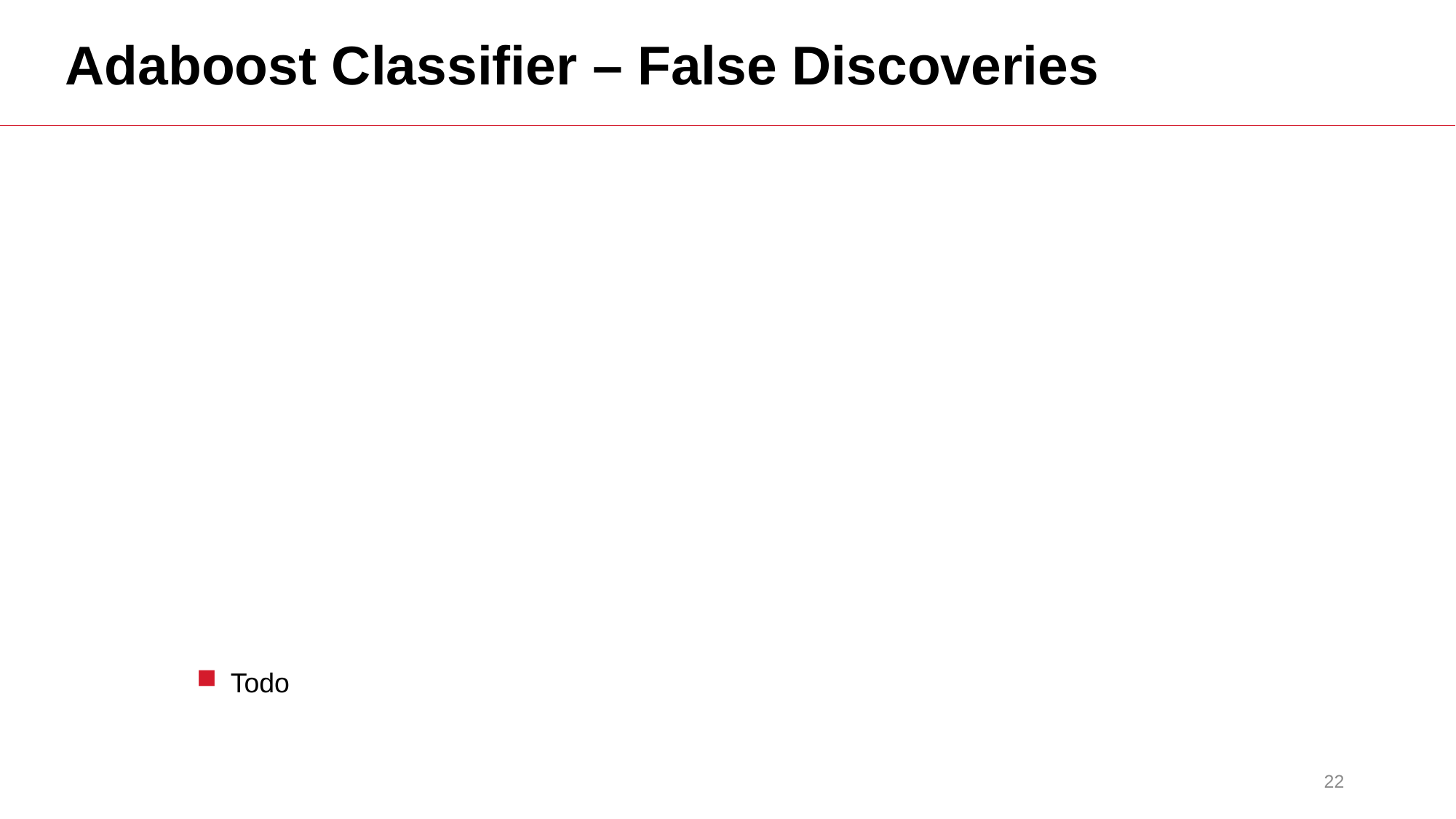

Adaboost Classifier – False Discoveries

Todo
22